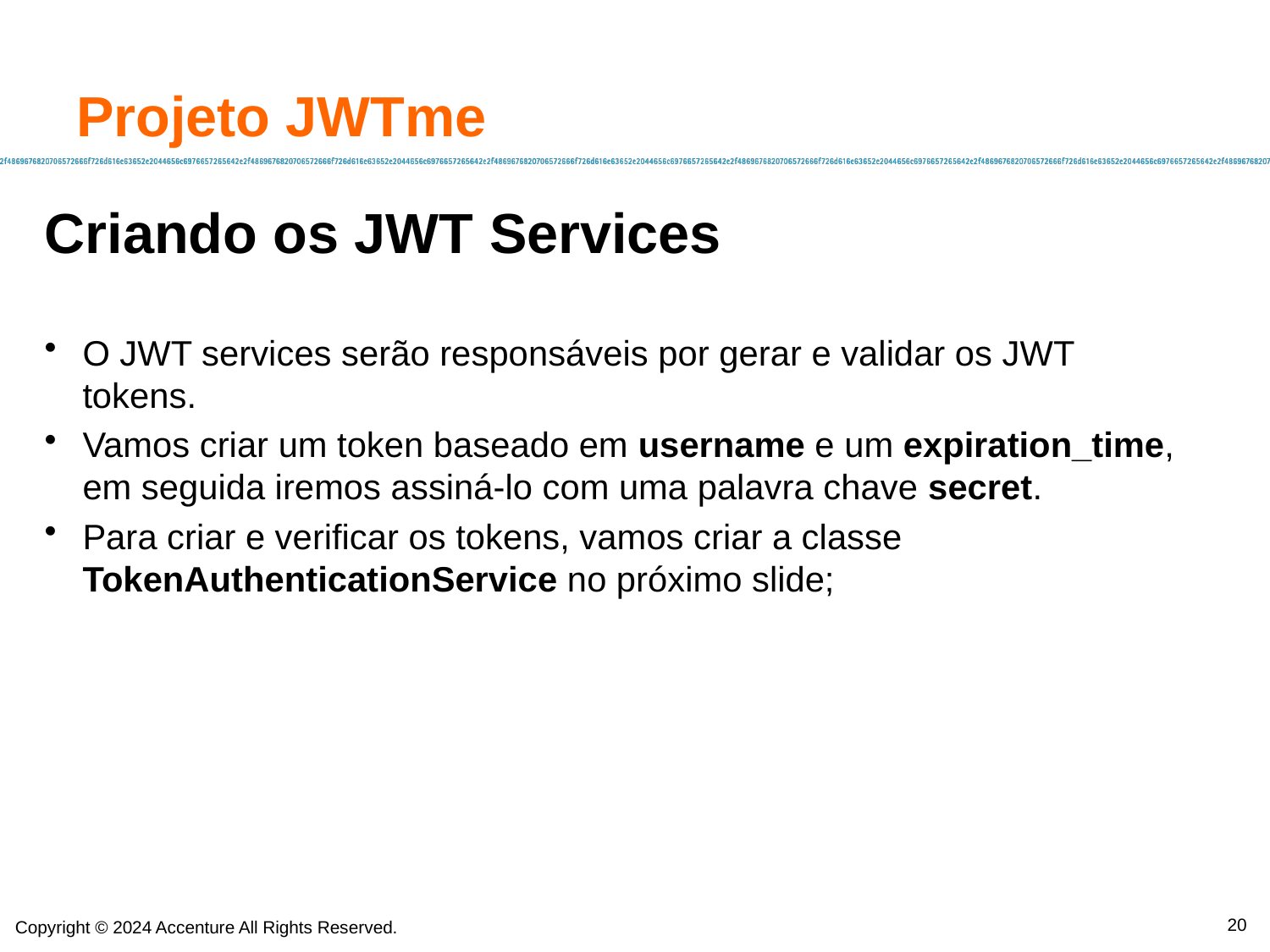

# Projeto JWTme

Criando os JWT Services

O JWT services serão responsáveis por gerar e validar os JWT tokens.
Vamos criar um token baseado em username e um expiration_time, em seguida iremos assiná-lo com uma palavra chave secret.
Para criar e verificar os tokens, vamos criar a classe TokenAuthenticationService no próximo slide;

20